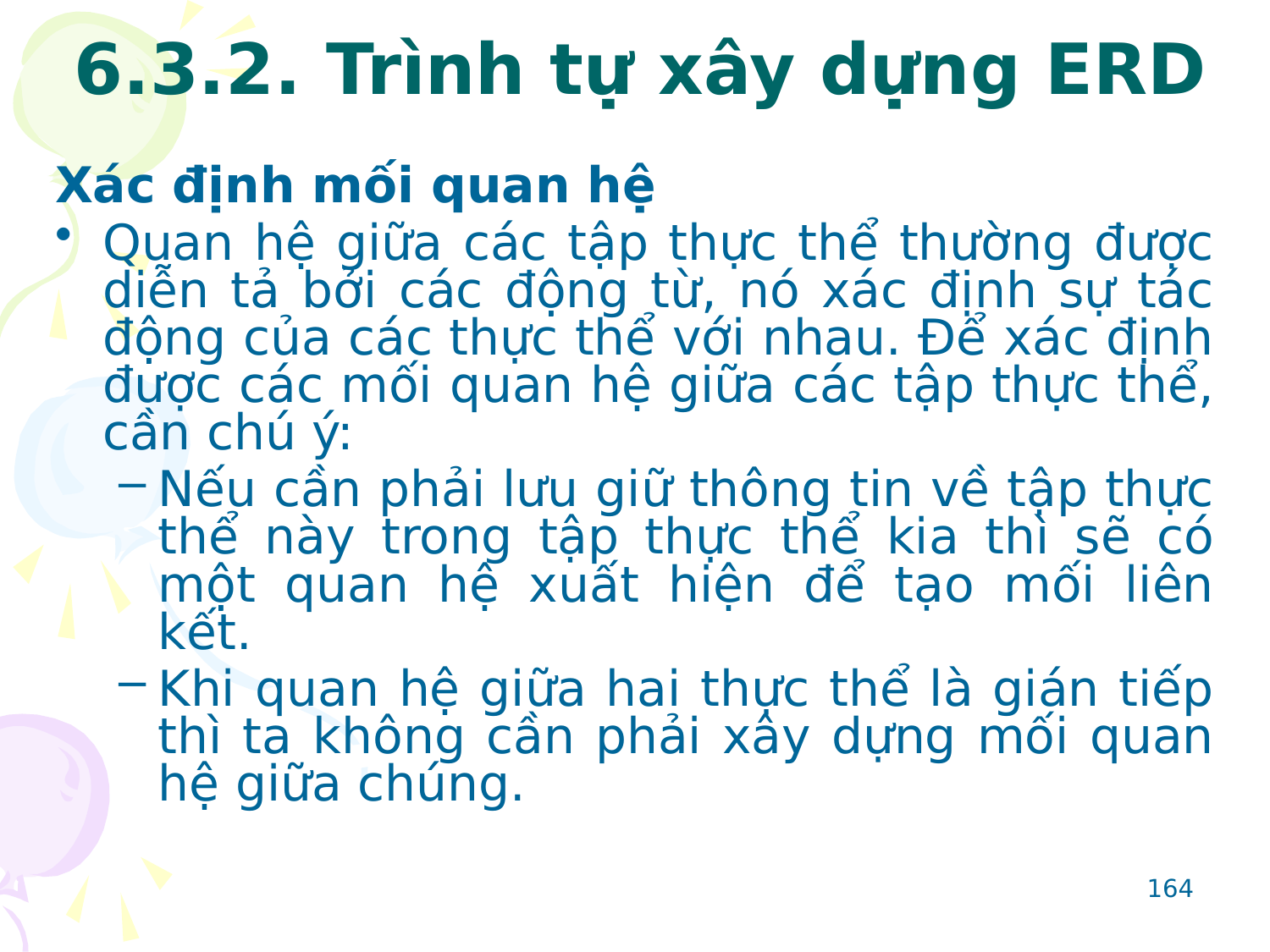

# 6.3.2. Trình tự xây dựng ERD
Xác định mối quan hệ
Quan hệ giữa các tập thực thể thường được diễn tả bởi các động từ, nó xác định sự tác động của các thực thể với nhau. Để xác định được các mối quan hệ giữa các tập thực thể, cần chú ý:
Nếu cần phải lưu giữ thông tin về tập thực thể này trong tập thực thể kia thì sẽ có một quan hệ xuất hiện để tạo mối liên kết.
Khi quan hệ giữa hai thực thể là gián tiếp thì ta không cần phải xây dựng mối quan hệ giữa chúng.

164